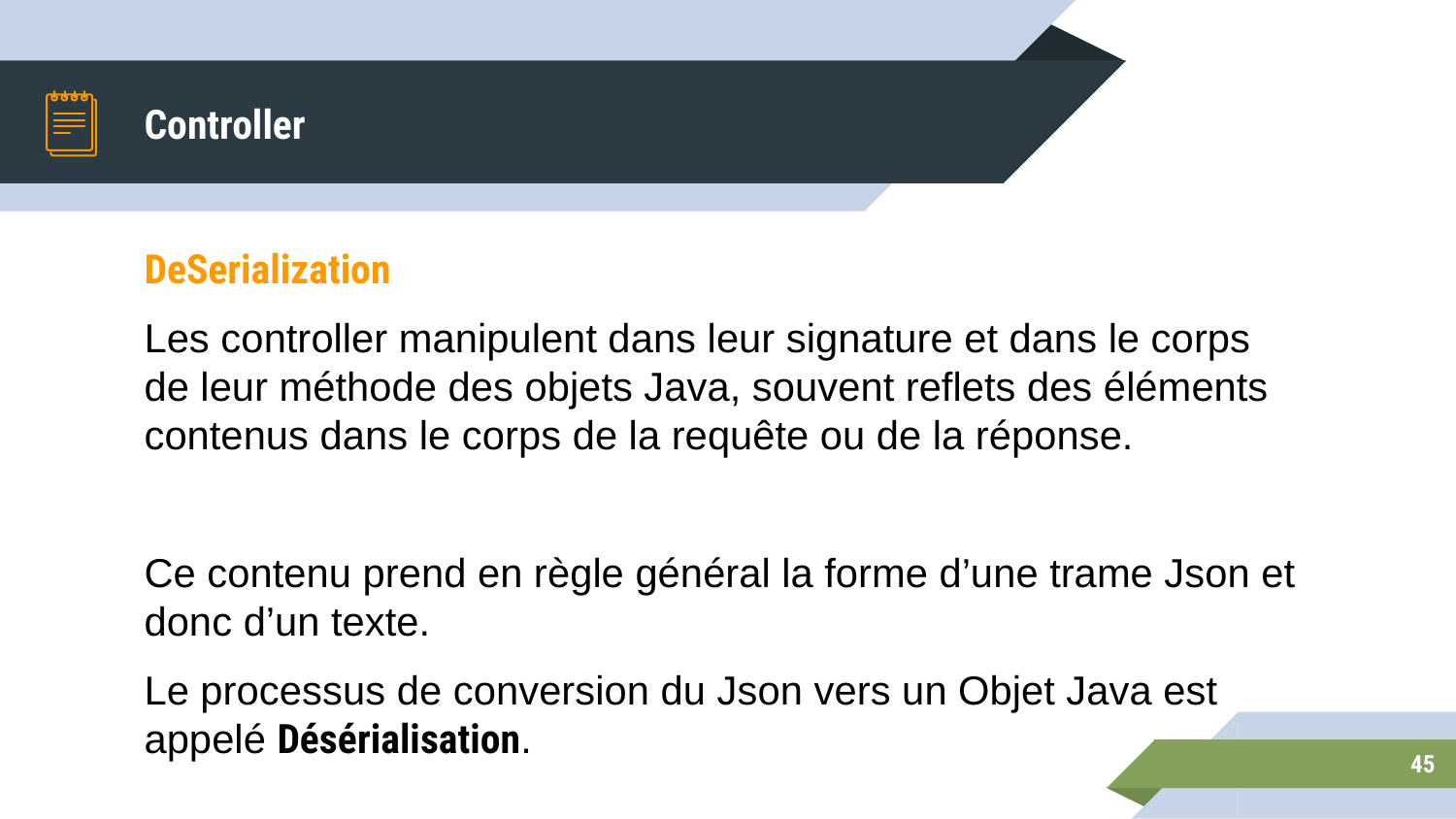

# Controller

DeSerialization
Les controller manipulent dans leur signature et dans le corps de leur méthode des objets Java, souvent reflets des éléments contenus dans le corps de la requête ou de la réponse.

Ce contenu prend en règle général la forme d’une trame Json et donc d’un texte.
Le processus de conversion du Json vers un Objet Java est appelé Désérialisation.

45